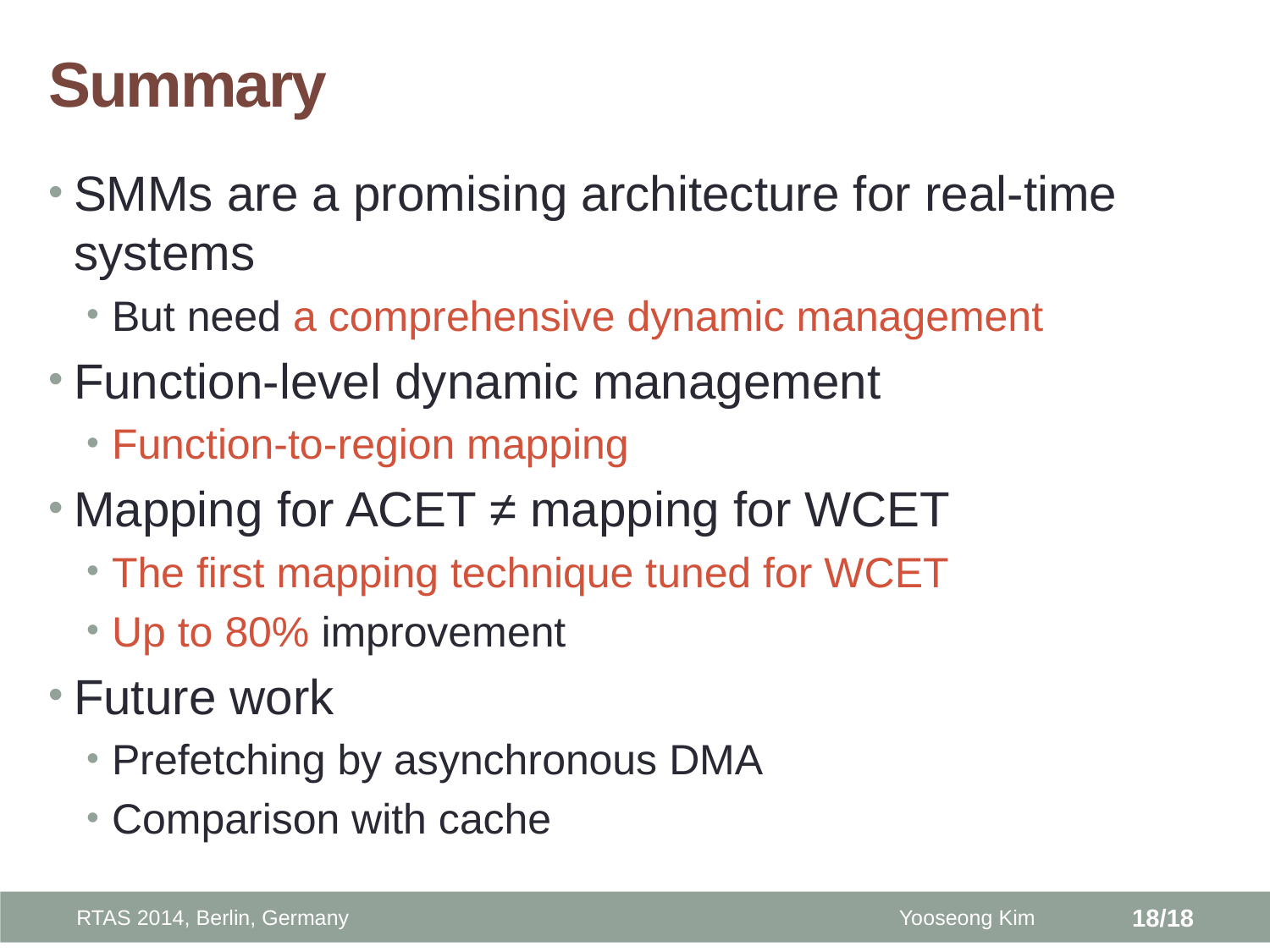

# Summary
SMMs are a promising architecture for real-time systems
But need a comprehensive dynamic management
Function-level dynamic management
Function-to-region mapping
Mapping for ACET ≠ mapping for WCET
The first mapping technique tuned for WCET
Up to 80% improvement
Future work
Prefetching by asynchronous DMA
Comparison with cache
RTAS 2014, Berlin, Germany
Yooseong Kim
18/18